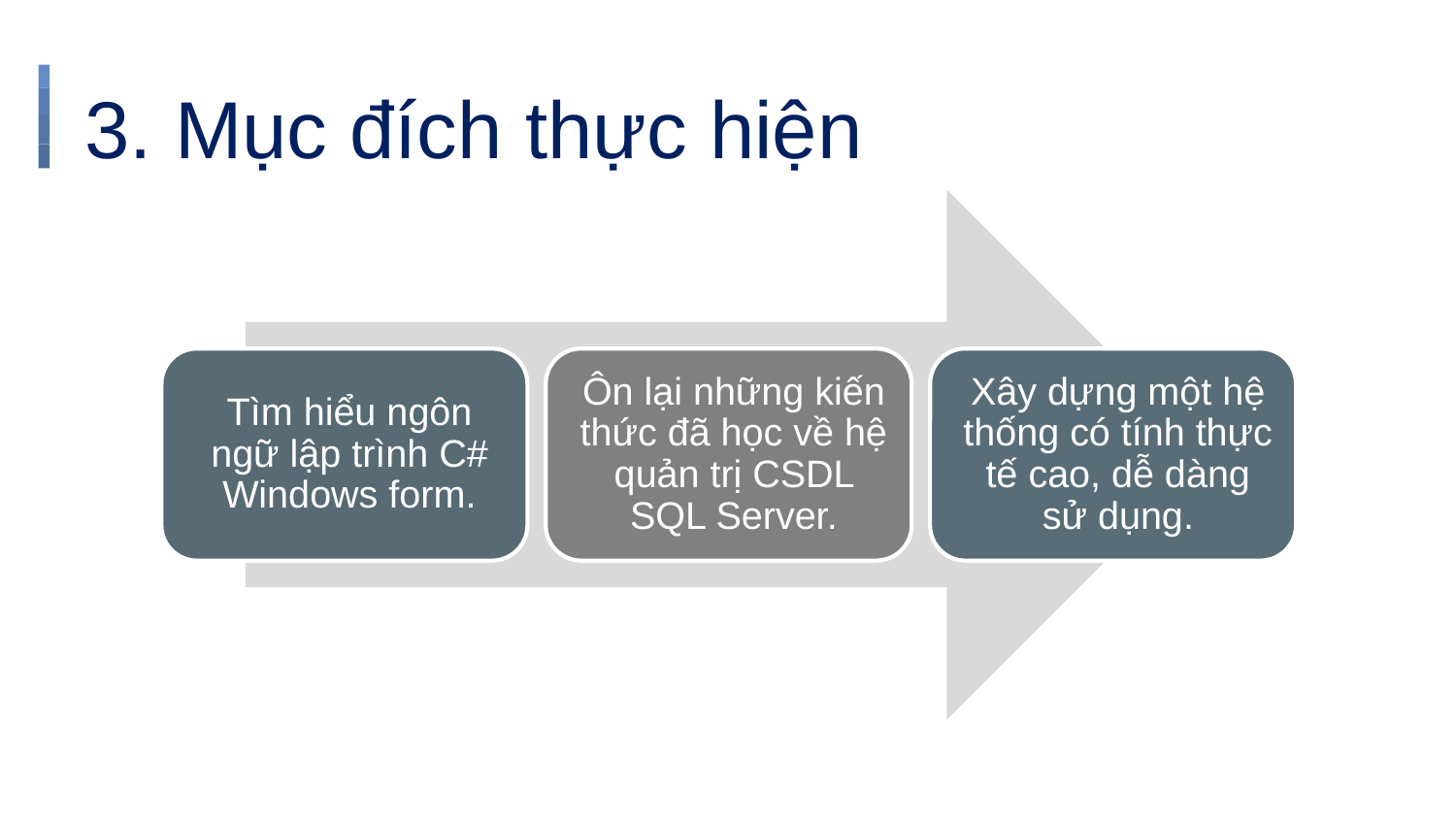

# 3. Mục đích thực hiện
Tìm hiểu ngôn ngữ lập trình C# Windows form.
Ôn lại những kiến thức đã học về hệ quản trị CSDL SQL Server.
Xây dựng một hệ thống có tính thực tế cao, dễ dàng sử dụng.